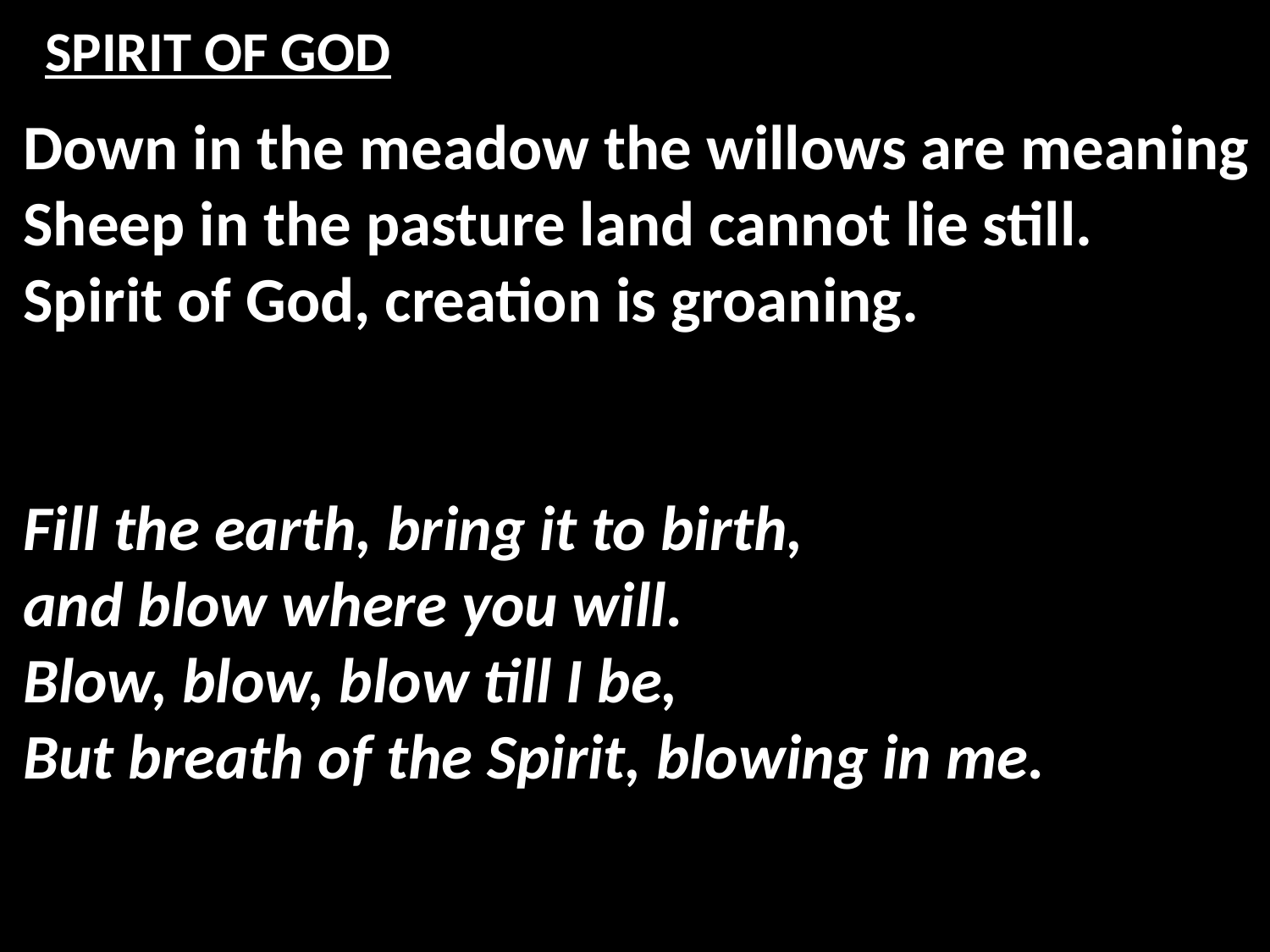

# SPIRIT OF GOD
Down in the meadow the willows are meaning
Sheep in the pasture land cannot lie still.
Spirit of God, creation is groaning.

Fill the earth, bring it to birth,
and blow where you will.
Blow, blow, blow till I be,
But breath of the Spirit, blowing in me.